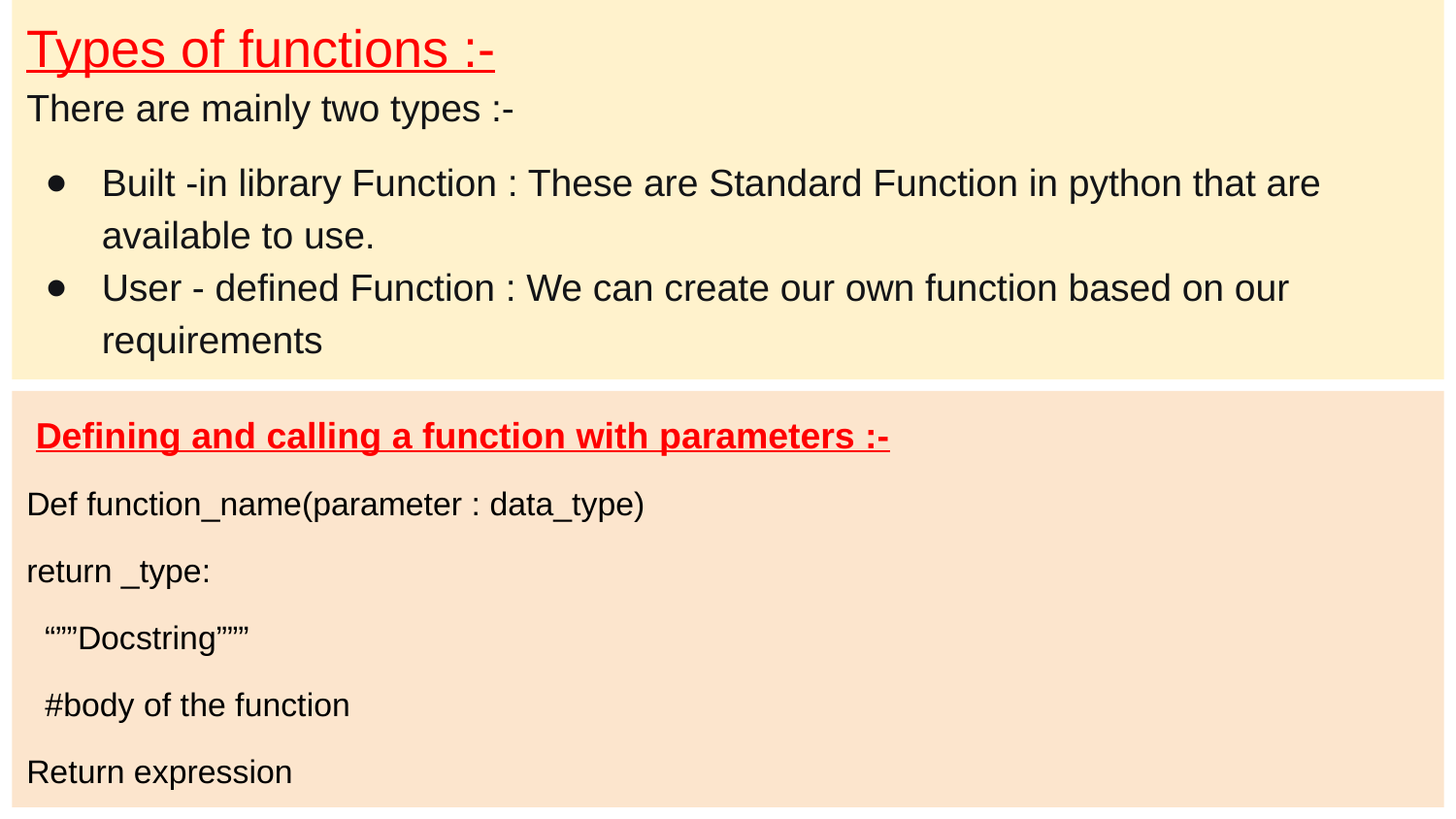

# Types of functions :-
There are mainly two types :-
Built -in library Function : These are Standard Function in python that are available to use.
User - defined Function : We can create our own function based on our requirements

 Defining and calling a function with parameters :-
Def function_name(parameter : data_type)
return _type:
  “””Docstring”””
  #body of the function
Return expression